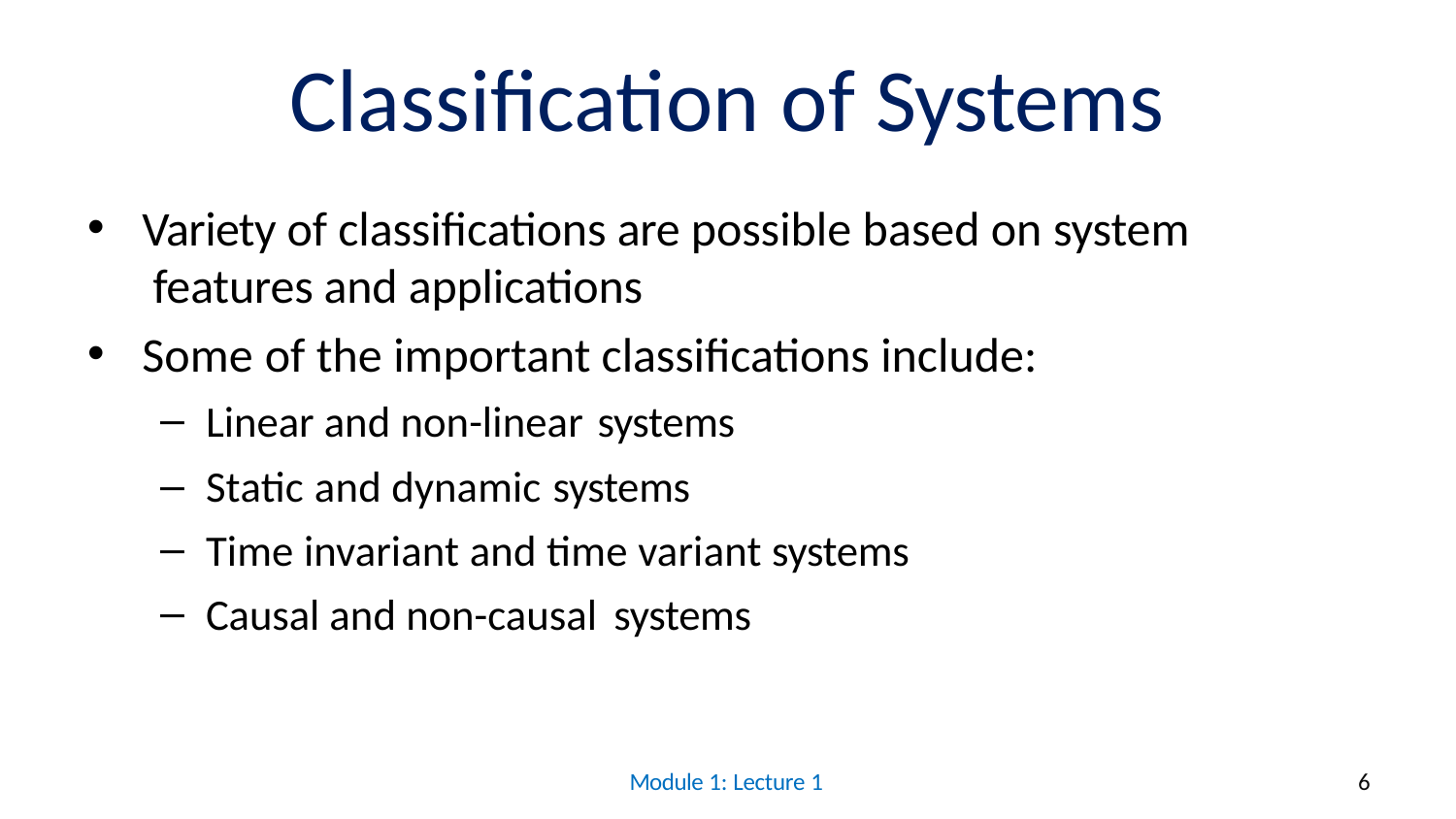

# Classification of Systems
Variety of classifications are possible based on system  features and applications
Some of the important classifications include:
Linear and non-linear systems
Static and dynamic systems
Time invariant and time variant systems
Causal and non-causal systems
Module 1: Lecture 1
6